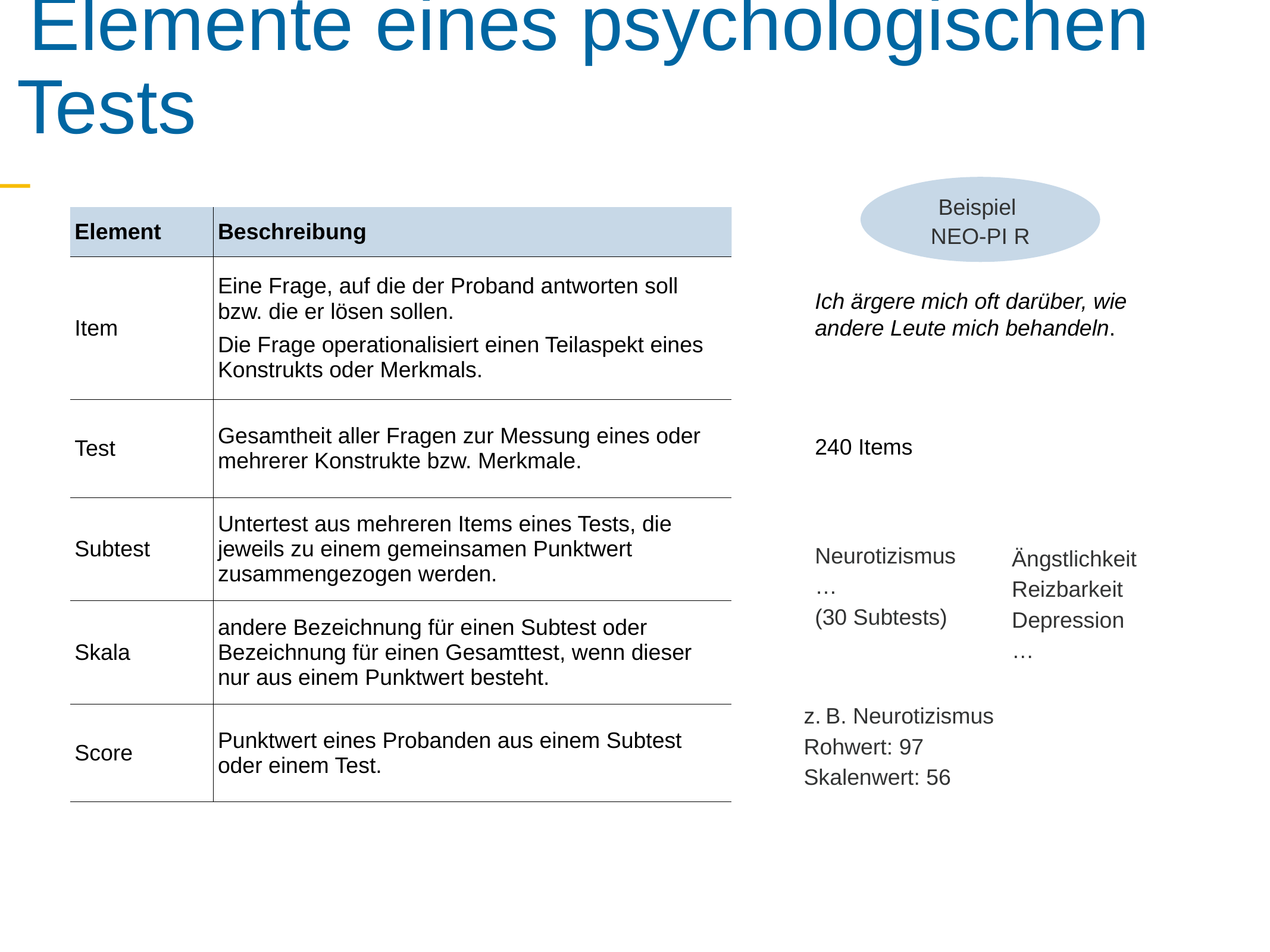

Elemente eines psychologischen Tests

Beispiel
NEO-PI R
| Element | Beschreibung |
| --- | --- |
| Item | Eine Frage, auf die der Proband antworten soll bzw. die er lösen sollen. Die Frage operationalisiert einen Teilaspekt eines Konstrukts oder Merkmals. |
| Test | Gesamtheit aller Fragen zur Messung eines oder mehrerer Konstrukte bzw. Merkmale. |
| Subtest | Untertest aus mehreren Items eines Tests, die jeweils zu einem gemeinsamen Punktwert zusammengezogen werden. |
| Skala | andere Bezeichnung für einen Subtest oder Bezeichnung für einen Gesamttest, wenn dieser nur aus einem Punktwert besteht. |
| Score | Punktwert eines Probanden aus einem Subtest oder einem Test. |
Ich ärgere mich oft darüber, wie andere Leute mich behandeln.
240 Items
Neurotizismus
…
(30 Subtests)
Ängstlichkeit
Reizbarkeit
Depression
…
z. B. Neurotizismus
Rohwert: 97
Skalenwert: 56
13